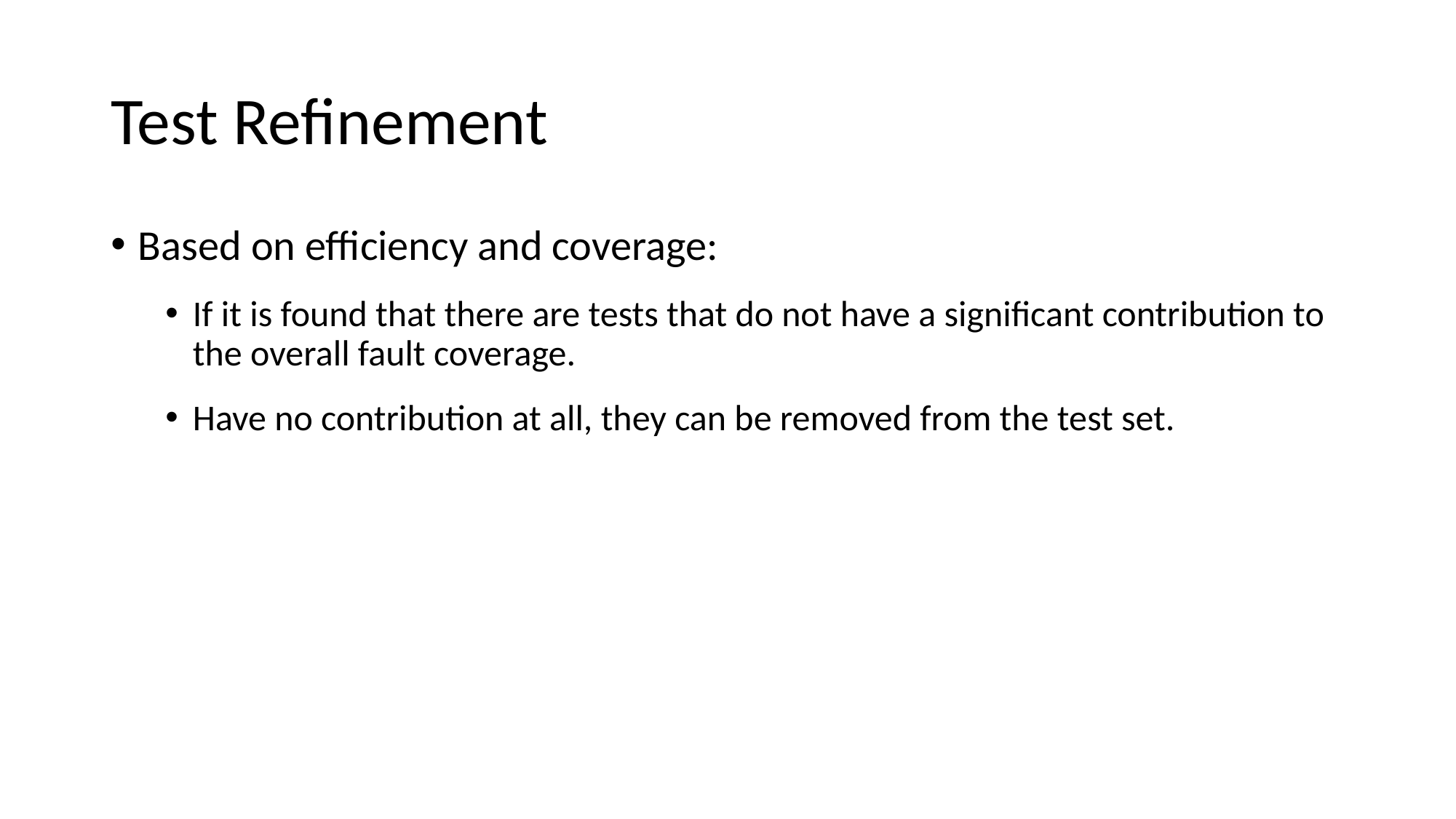

# Test Refinement
Based on efficiency and coverage:
If it is found that there are tests that do not have a significant contribution to the overall fault coverage.
Have no contribution at all, they can be removed from the test set.